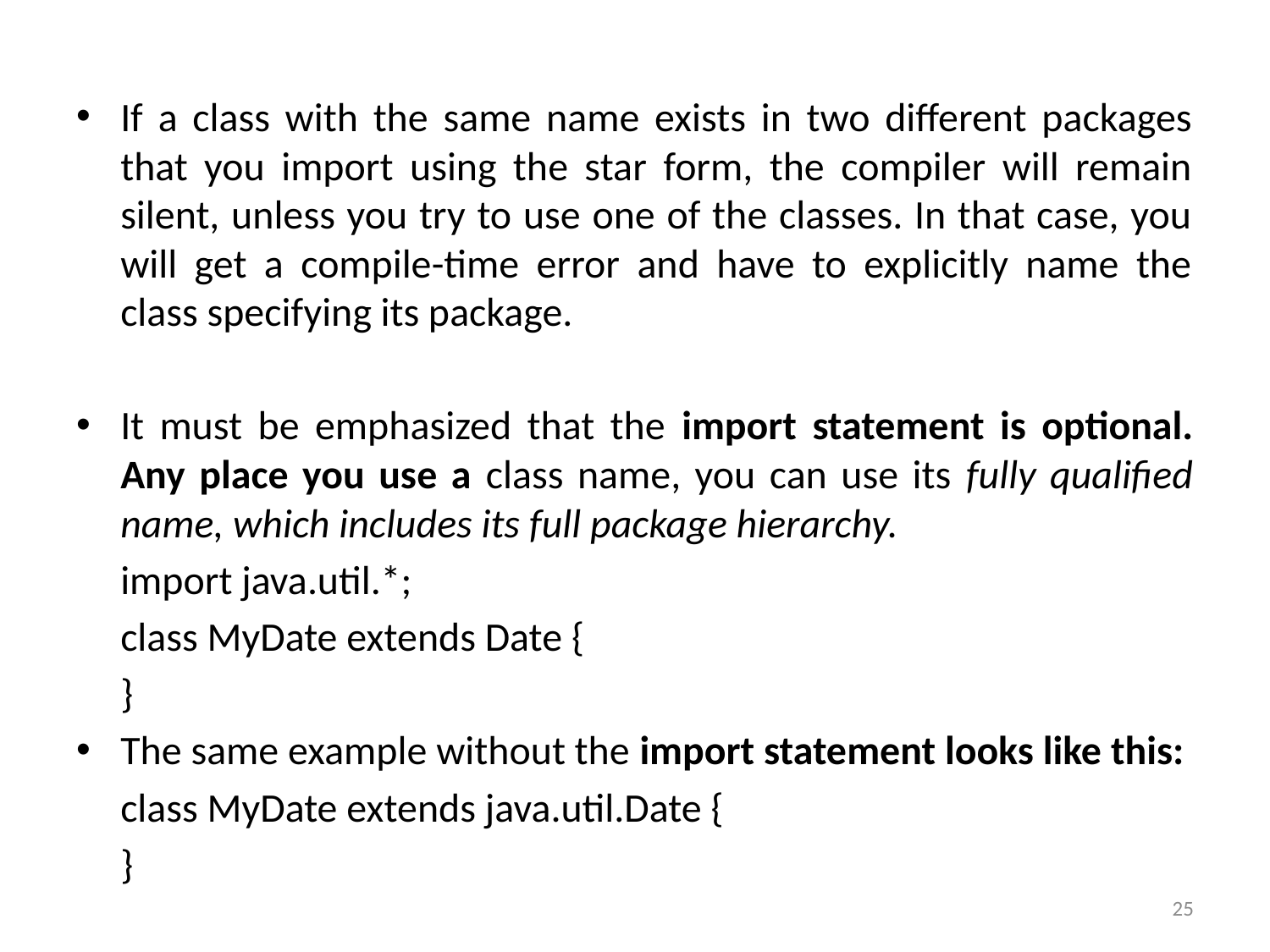

If a class with the same name exists in two different packages that you import using the star form, the compiler will remain silent, unless you try to use one of the classes. In that case, you will get a compile-time error and have to explicitly name the class specifying its package.

It must be emphasized that the import statement is optional. Any place you use a class name, you can use its fully qualified name, which includes its full package hierarchy.
		import java.util.*;
		class MyDate extends Date {
		}
The same example without the import statement looks like this:
		class MyDate extends java.util.Date {
		}
25